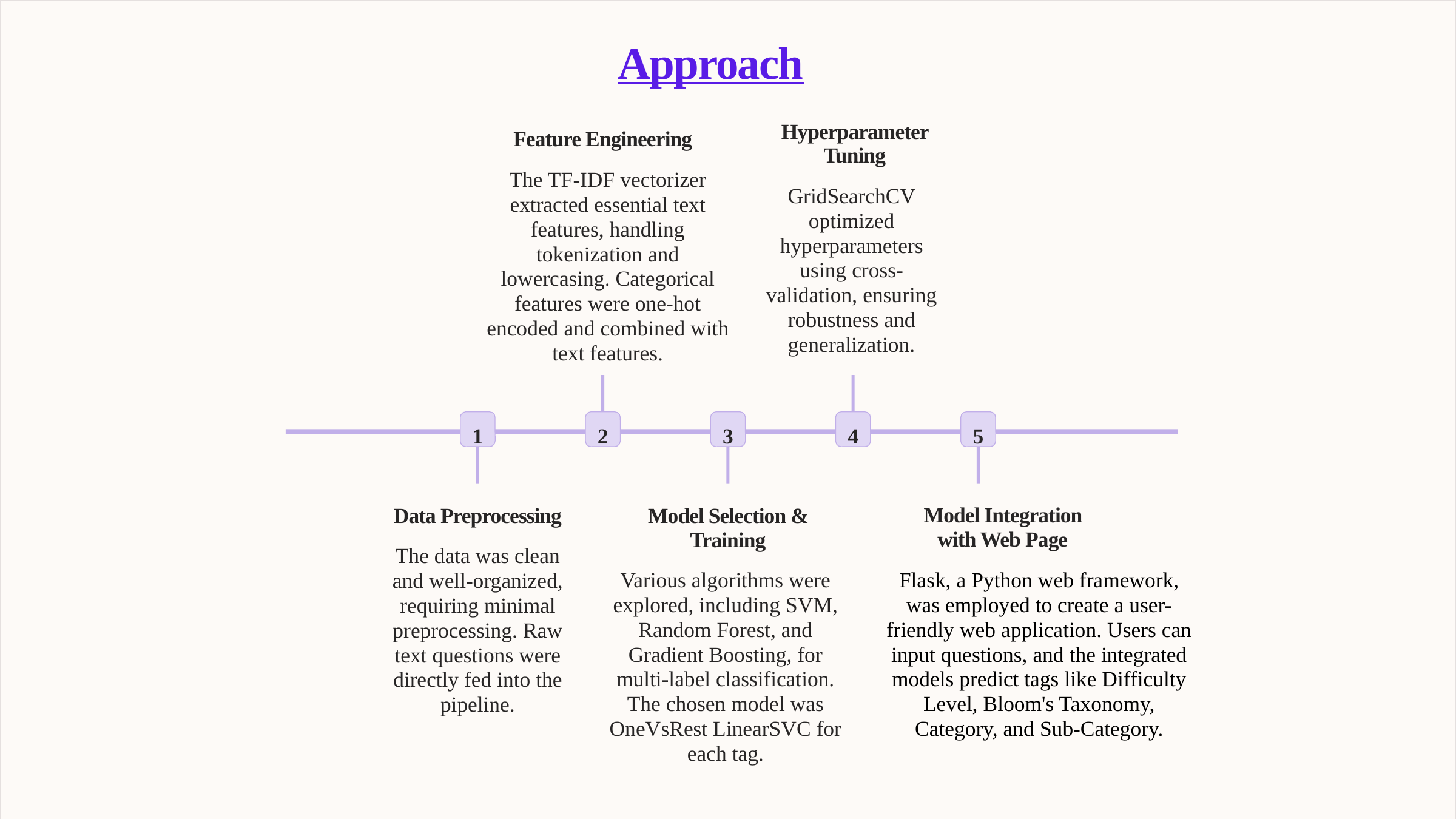

Approach
Hyperparameter Tuning
Feature Engineering
The TF-IDF vectorizer extracted essential text features, handling tokenization and lowercasing. Categorical features were one-hot encoded and combined with text features.
GridSearchCV optimized hyperparameters using cross-validation, ensuring robustness and generalization.

1
2
3
4
5

Model Integration with Web Page
Data Preprocessing
Model Selection & Training
The data was clean and well-organized, requiring minimal preprocessing. Raw text questions were directly fed into the pipeline.
Various algorithms were explored, including SVM, Random Forest, and Gradient Boosting, for multi-label classification. The chosen model was OneVsRest LinearSVC for each tag.
Flask, a Python web framework, was employed to create a user-friendly web application. Users can input questions, and the integrated models predict tags like Difficulty Level, Bloom's Taxonomy, Category, and Sub-Category.